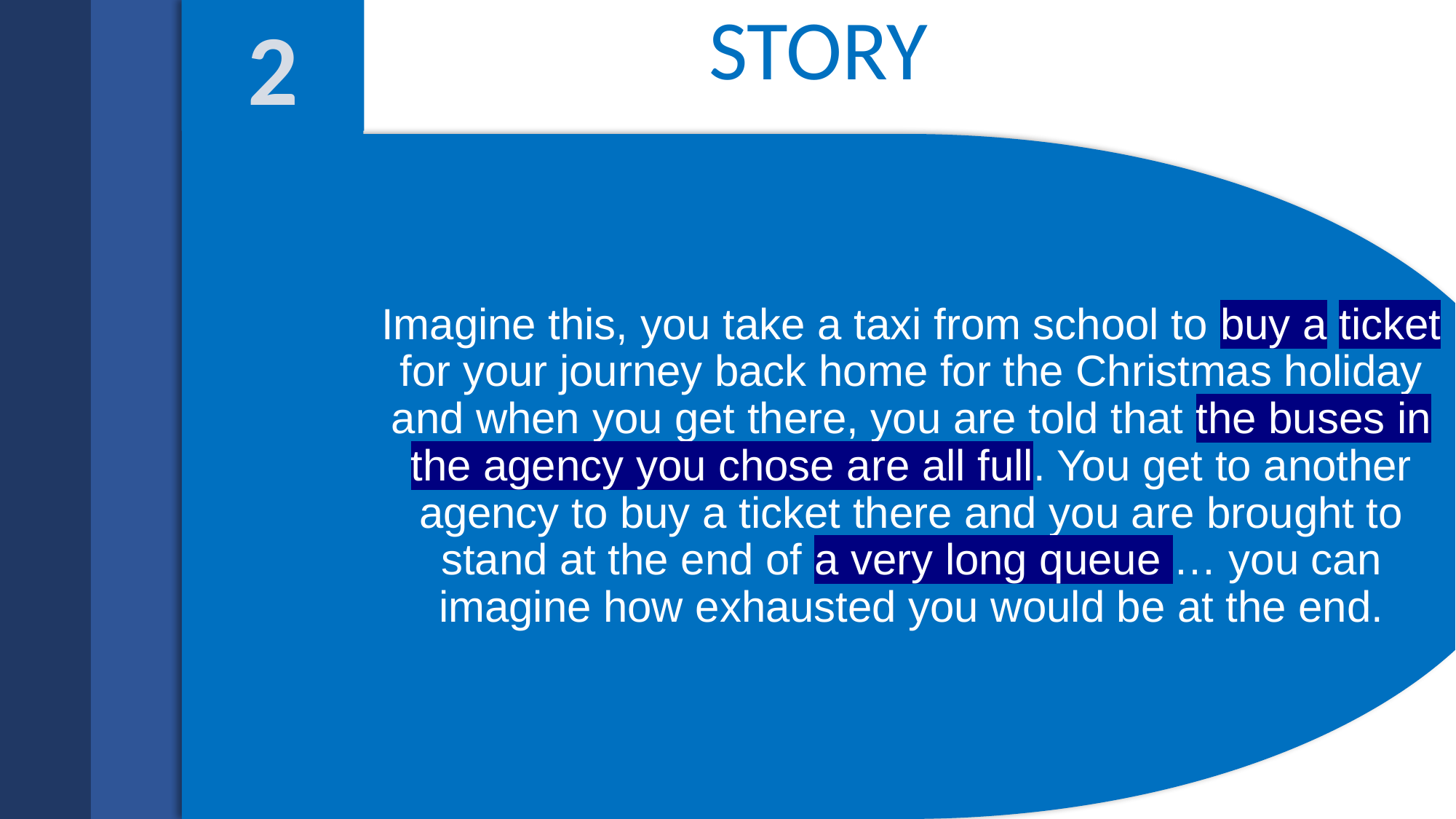

# STORY

2
Imagine this, you take a taxi from school to buy a ticket for your journey back home for the Christmas holiday and when you get there, you are told that the buses in the agency you chose are all full. You get to another agency to buy a ticket there and you are brought to stand at the end of a very long queue … you can imagine how exhausted you would be at the end.